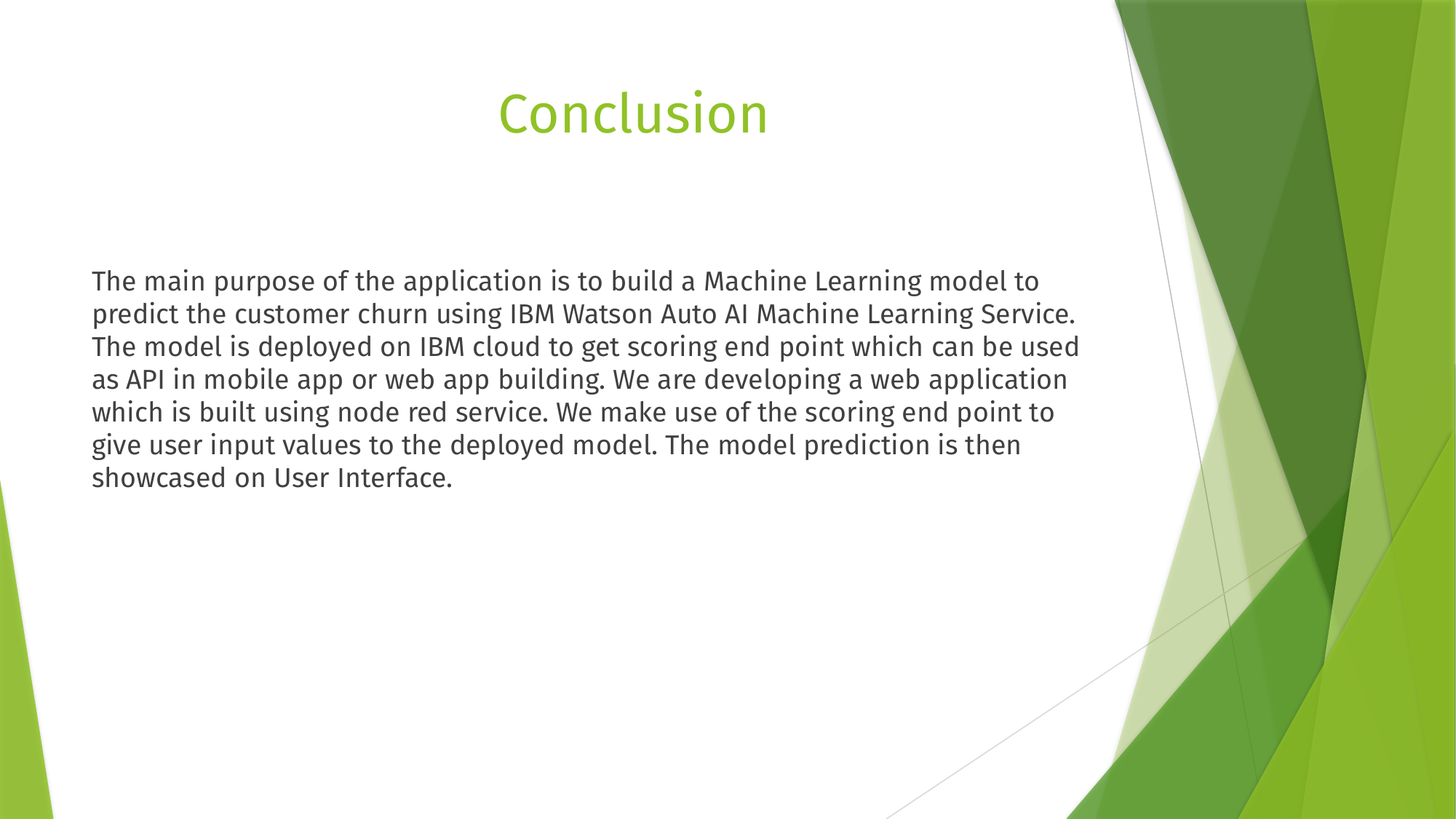

# Conclusion
The main purpose of the application is to build a Machine Learning model to predict the customer churn using IBM Watson Auto AI Machine Learning Service. The model is deployed on IBM cloud to get scoring end point which can be used as API in mobile app or web app building. We are developing a web application which is built using node red service. We make use of the scoring end point to give user input values to the deployed model. The model prediction is then showcased on User Interface.